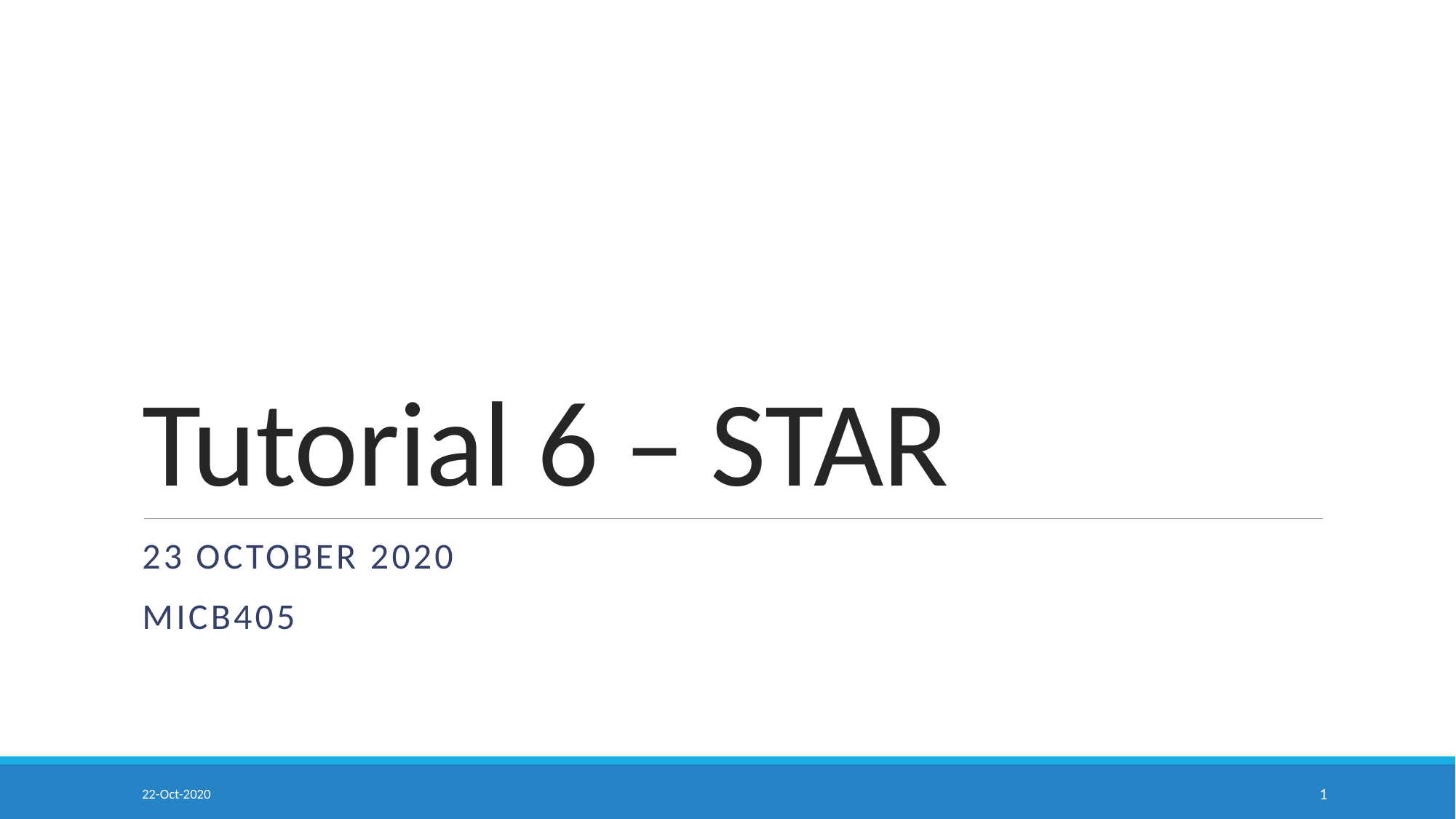

# Tutorial 6 – STAR
23 October 2020
MICB405
22-Oct-2020
1